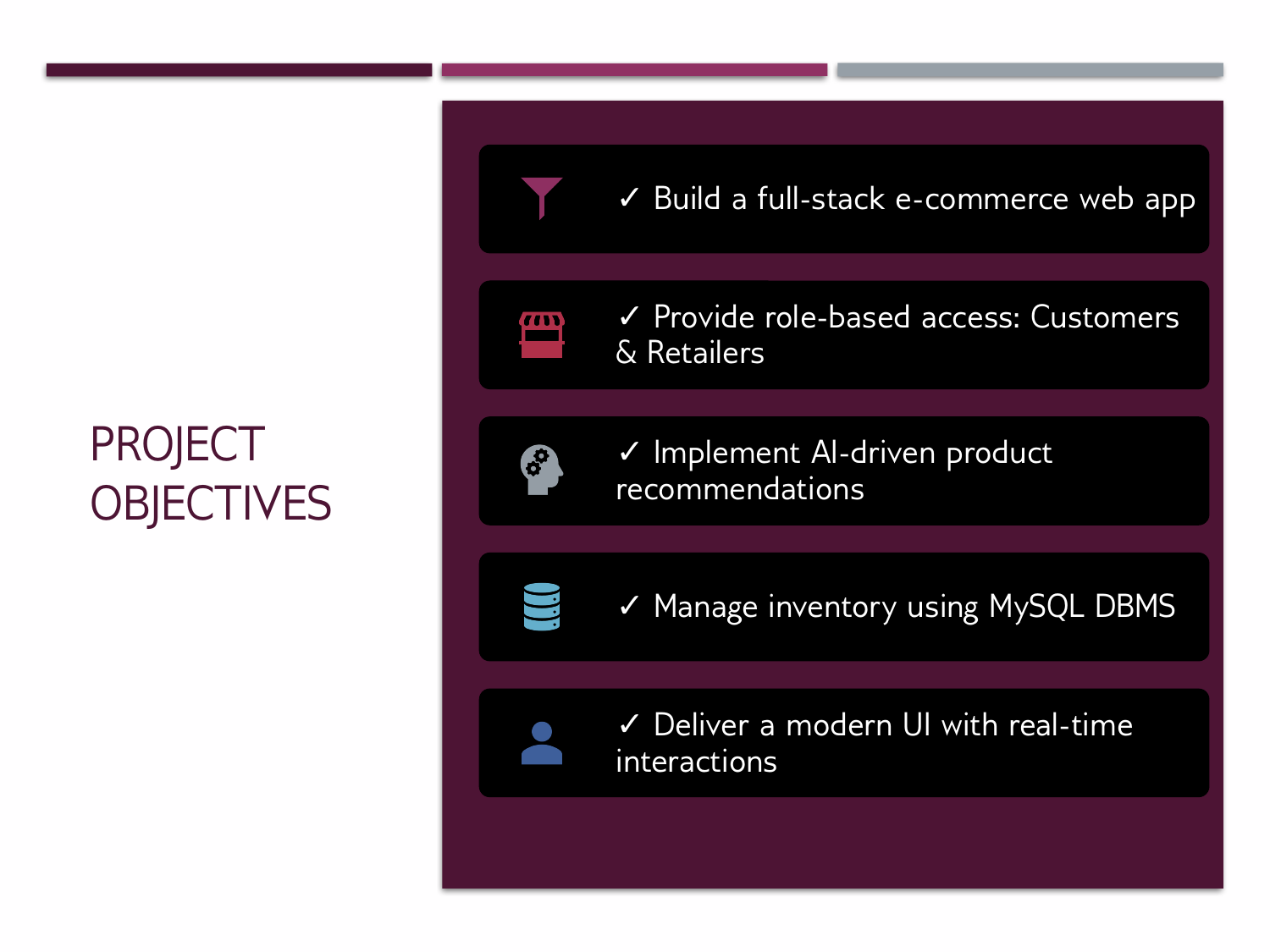

# Project Objectives
✓ Build a full-stack e-commerce web app
✓ Provide role-based access: Customers & Retailers
✓ Implement AI-driven product recommendations
✓ Manage inventory using MySQL DBMS
✓ Deliver a modern UI with real-time interactions